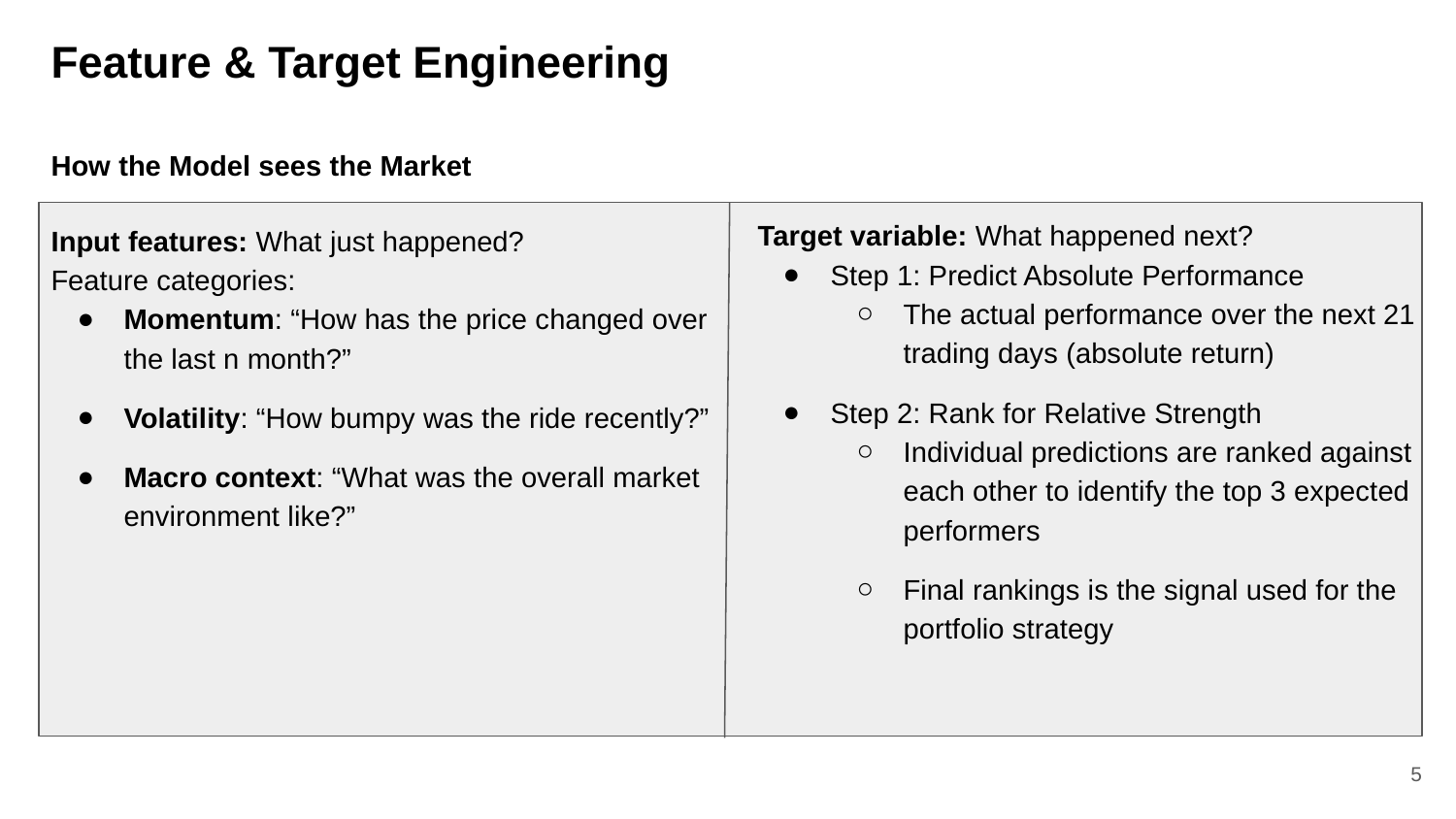

# Feature & Target Engineering

How the Model sees the Market
Input features: What just happened?
Feature categories:
Momentum: “How has the price changed over the last n month?”
Volatility: “How bumpy was the ride recently?”
Macro context: “What was the overall market environment like?”

Target variable: What happened next?
Step 1: Predict Absolute Performance
The actual performance over the next 21 trading days (absolute return)
Step 2: Rank for Relative Strength
Individual predictions are ranked against each other to identify the top 3 expected performers
Final rankings is the signal used for the portfolio strategy

5